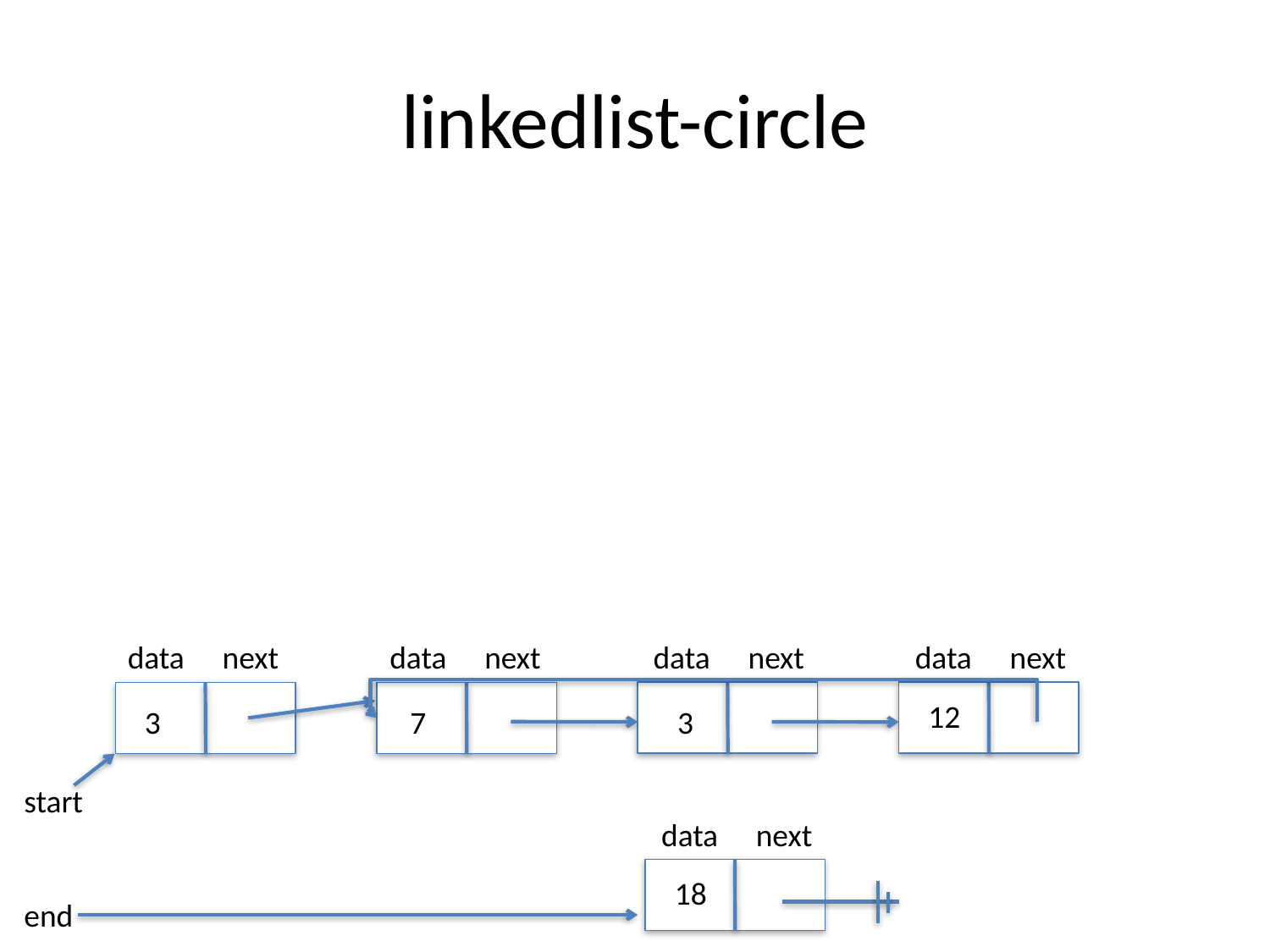

# linkedlist-circle
data
next
data
next
data
next
data
next

12
3
3
7
start

end
data
next

18